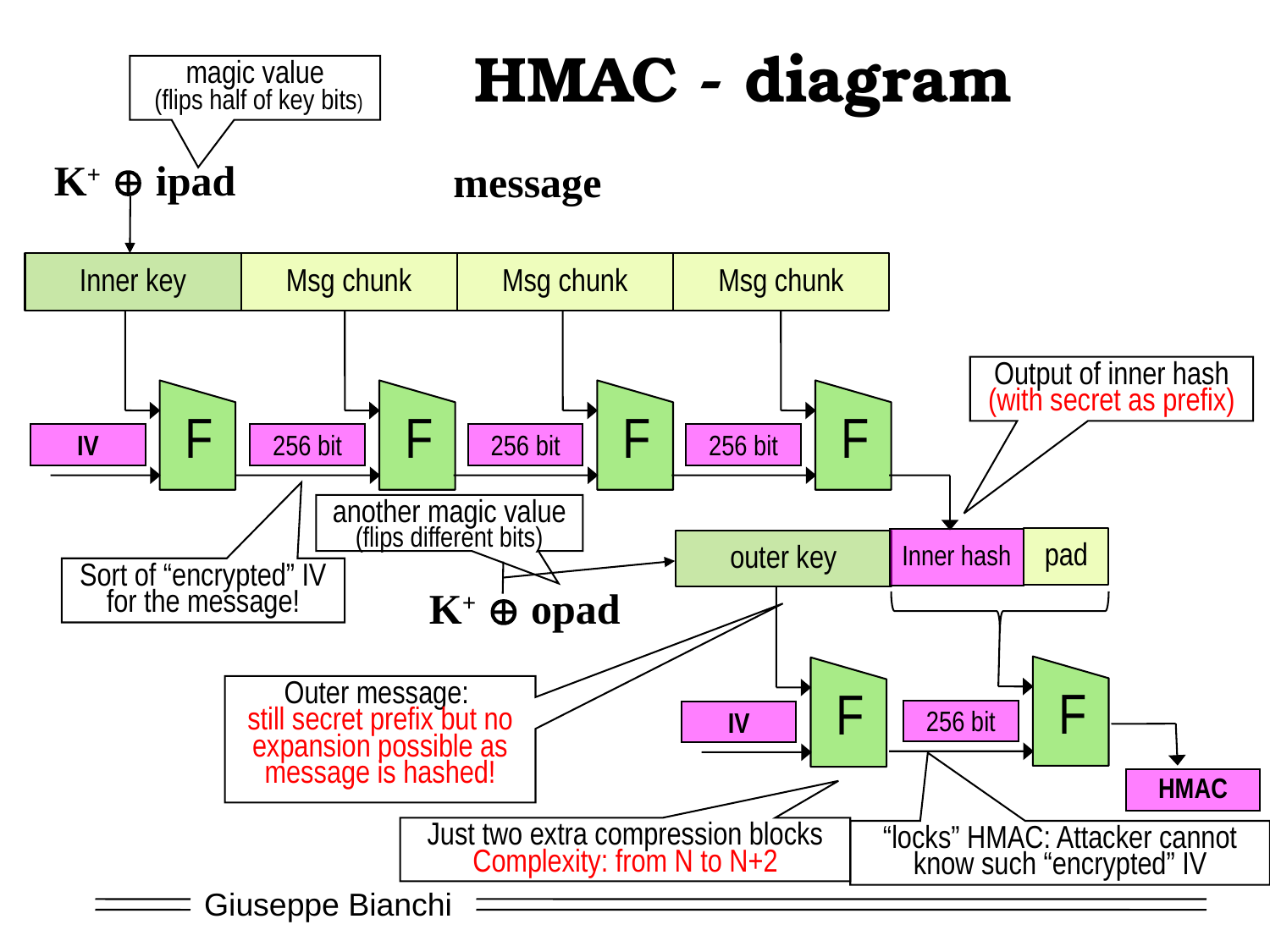

# HMAC - diagram
magic value
 (flips half of key bits)
K+ ⊕ ipad
message
Inner key
Msg chunk
Msg chunk
Msg chunk

 F

IV

 F

256 bit

 F

256 bit

Output of inner hash (with secret as prefix)
 F

256 bit

another magic value (flips different bits)

pad
Inner hash
outer key
Sort of “encrypted” IV for the message!

K+ ⊕ opad

 F

IV

 F

256 bit

Outer message:
still secret prefix but no expansion possible as message is hashed!

HMAC
Just two extra compression blocks
Complexity: from N to N+2
“locks” HMAC: Attacker cannot know such “encrypted” IV